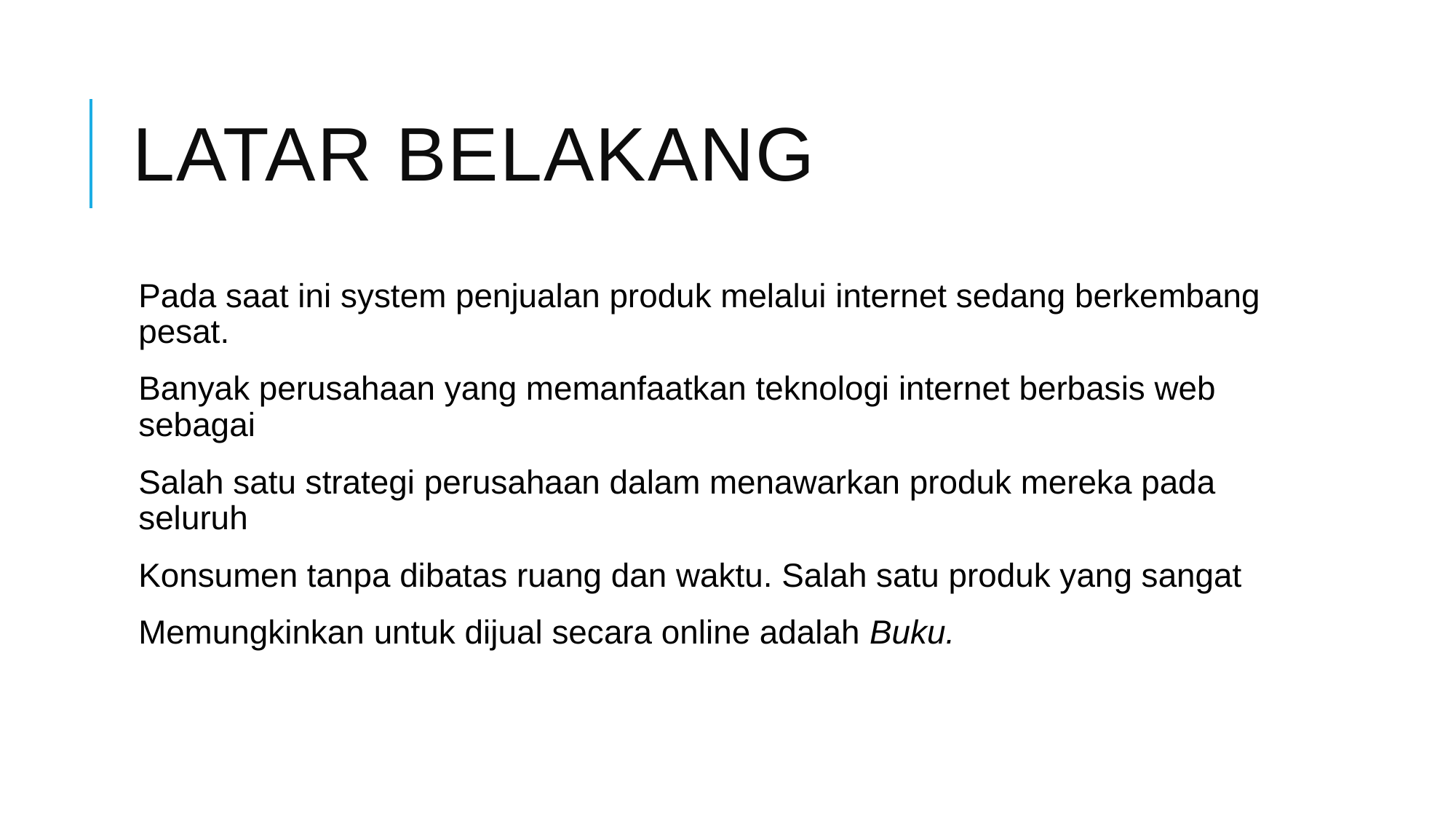

# Latar belakang
Pada saat ini system penjualan produk melalui internet sedang berkembang pesat.
Banyak perusahaan yang memanfaatkan teknologi internet berbasis web sebagai
Salah satu strategi perusahaan dalam menawarkan produk mereka pada seluruh
Konsumen tanpa dibatas ruang dan waktu. Salah satu produk yang sangat
Memungkinkan untuk dijual secara online adalah Buku.